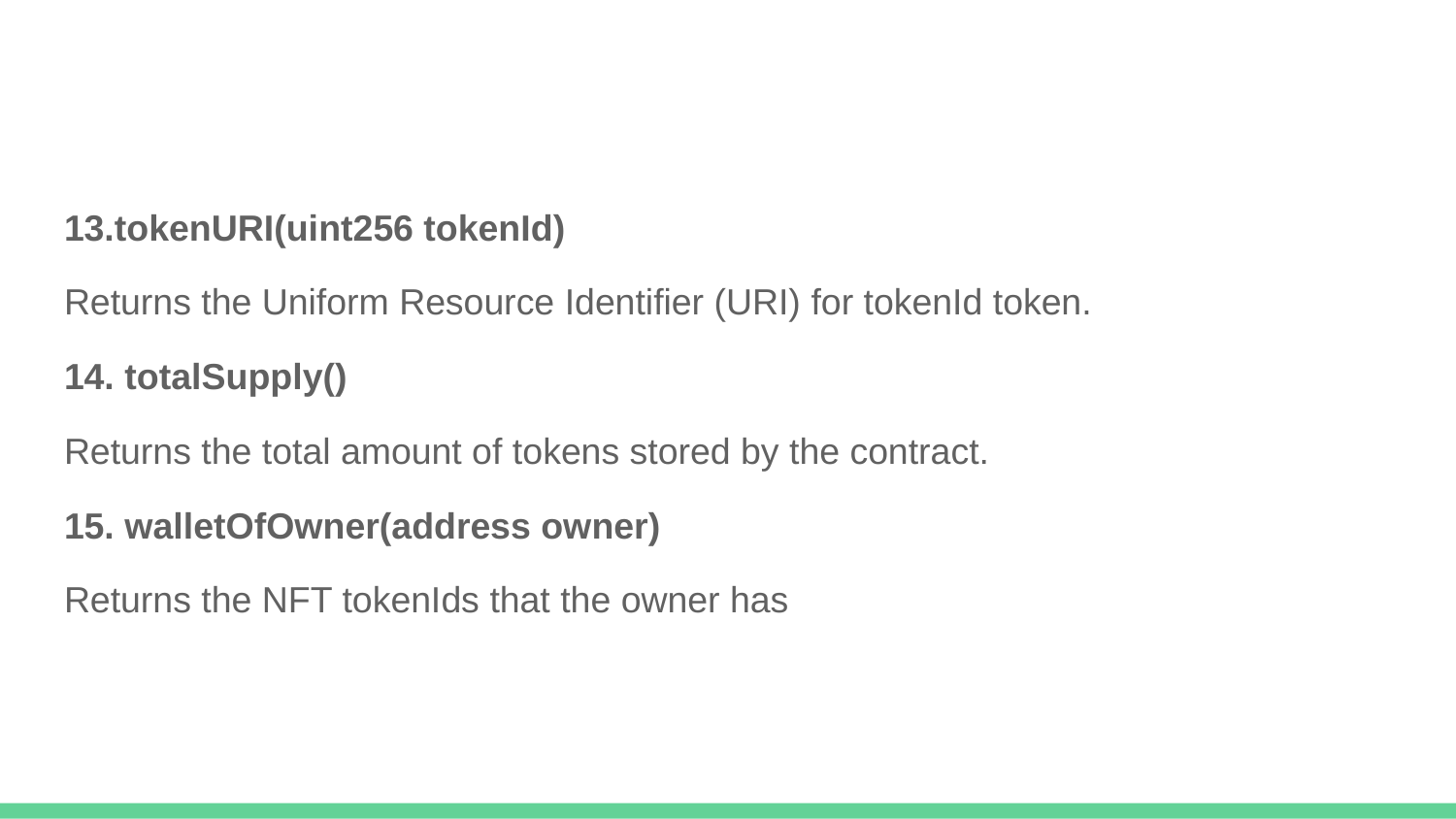

13.tokenURI(uint256 tokenId)
Returns the Uniform Resource Identifier (URI) for tokenId token.
14. totalSupply()
Returns the total amount of tokens stored by the contract.
15. walletOfOwner(address owner)
Returns the NFT tokenIds that the owner has